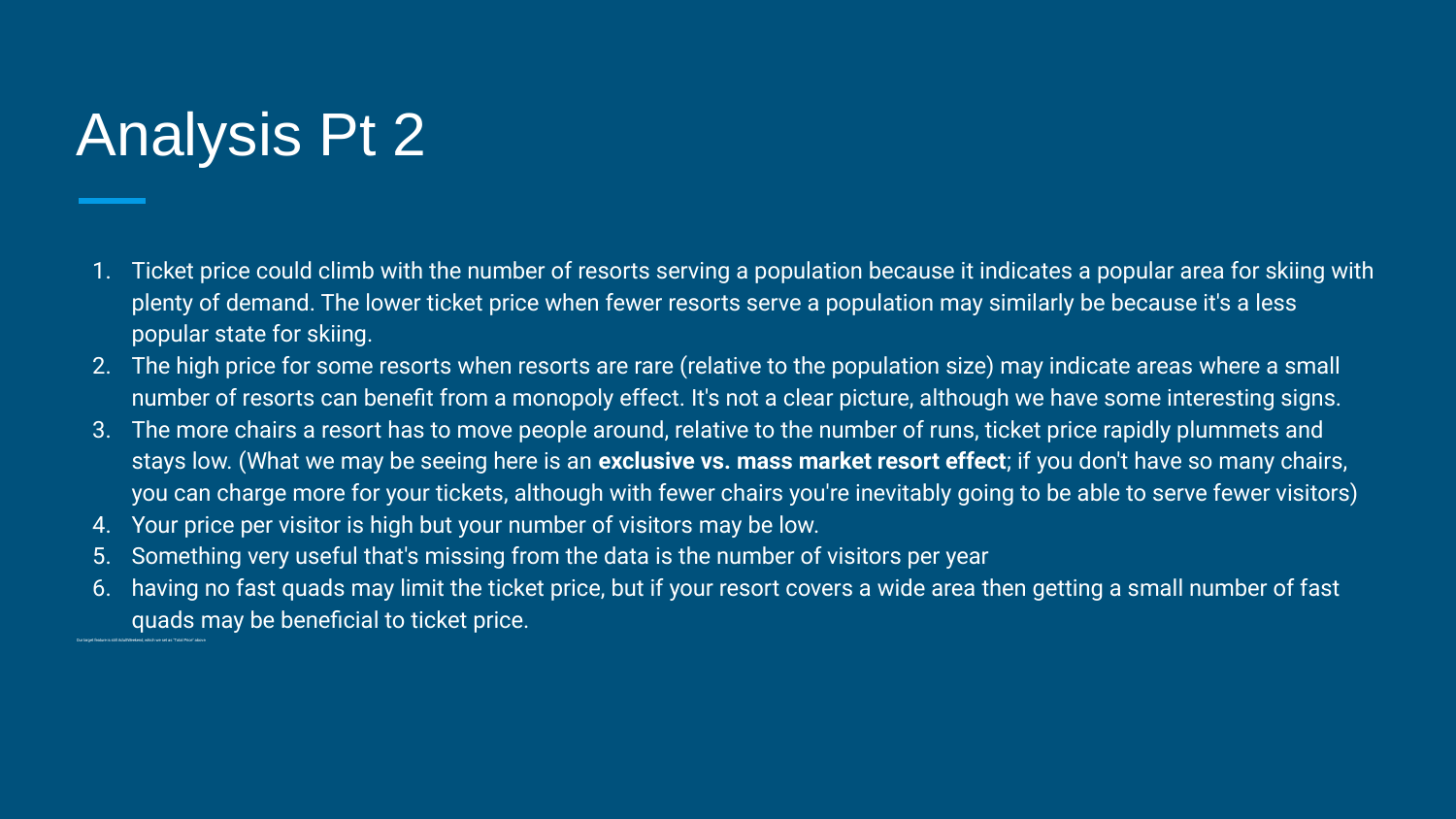

# Analysis Pt 2
Ticket price could climb with the number of resorts serving a population because it indicates a popular area for skiing with plenty of demand. The lower ticket price when fewer resorts serve a population may similarly be because it's a less popular state for skiing.
The high price for some resorts when resorts are rare (relative to the population size) may indicate areas where a small number of resorts can benefit from a monopoly effect. It's not a clear picture, although we have some interesting signs.
The more chairs a resort has to move people around, relative to the number of runs, ticket price rapidly plummets and stays low. (What we may be seeing here is an exclusive vs. mass market resort effect; if you don't have so many chairs, you can charge more for your tickets, although with fewer chairs you're inevitably going to be able to serve fewer visitors)
Your price per visitor is high but your number of visitors may be low.
Something very useful that's missing from the data is the number of visitors per year
having no fast quads may limit the ticket price, but if your resort covers a wide area then getting a small number of fast quads may be beneficial to ticket price.
Our target feature is still AdultWeekend, which we set as "Total Price" above.